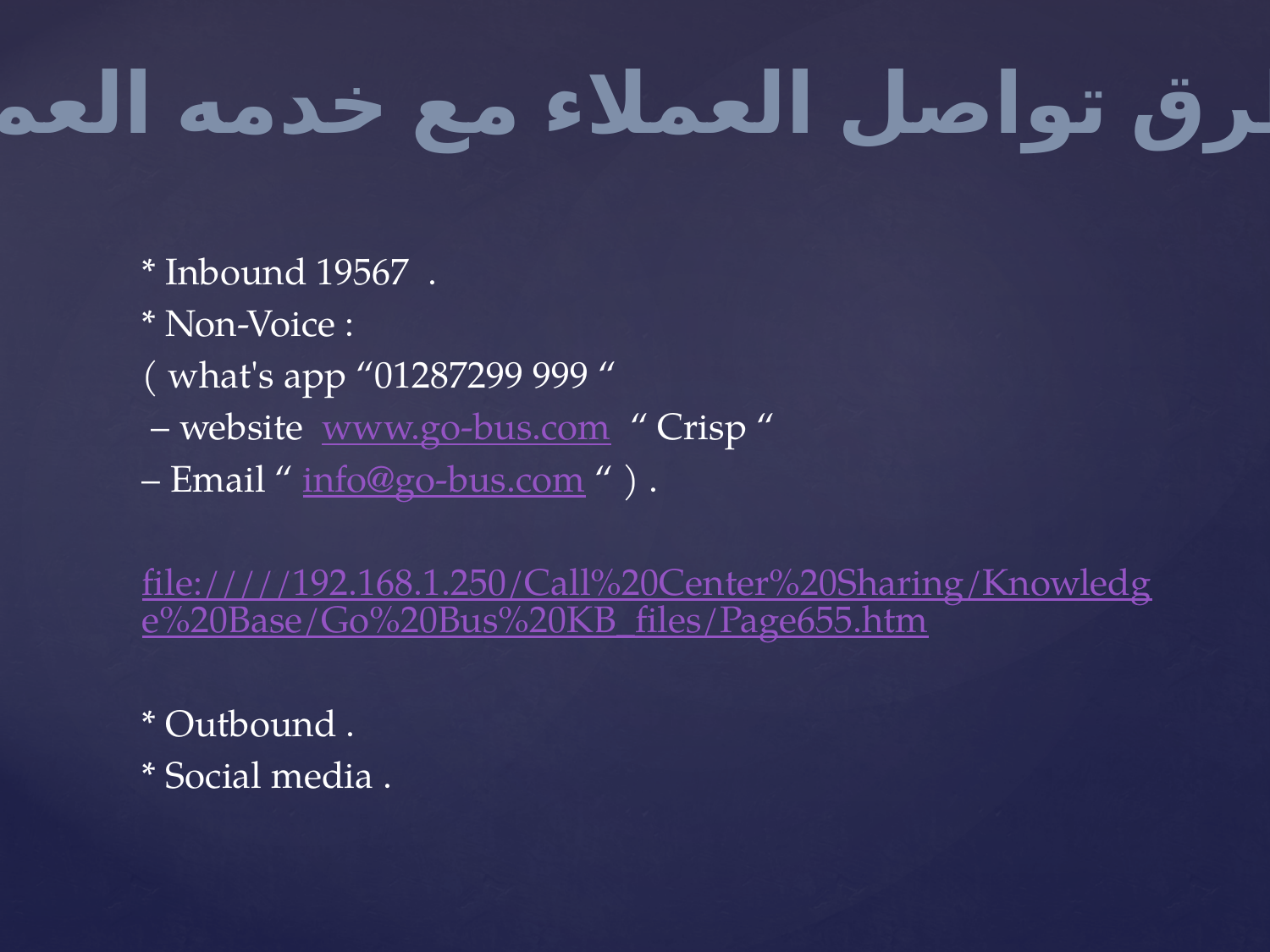

طرق تواصل العملاء مع خدمه العملاء
* Inbound 19567  .
* Non-Voice :
( what's app “01287299 999 “
 – website  www.go-bus.com  “ Crisp “
– Email “ info@go-bus.com “ ) .

file://///192.168.1.250/Call%20Center%20Sharing/Knowledge%20Base/Go%20Bus%20KB_files/Page655.htm

* Outbound .
* Social media .